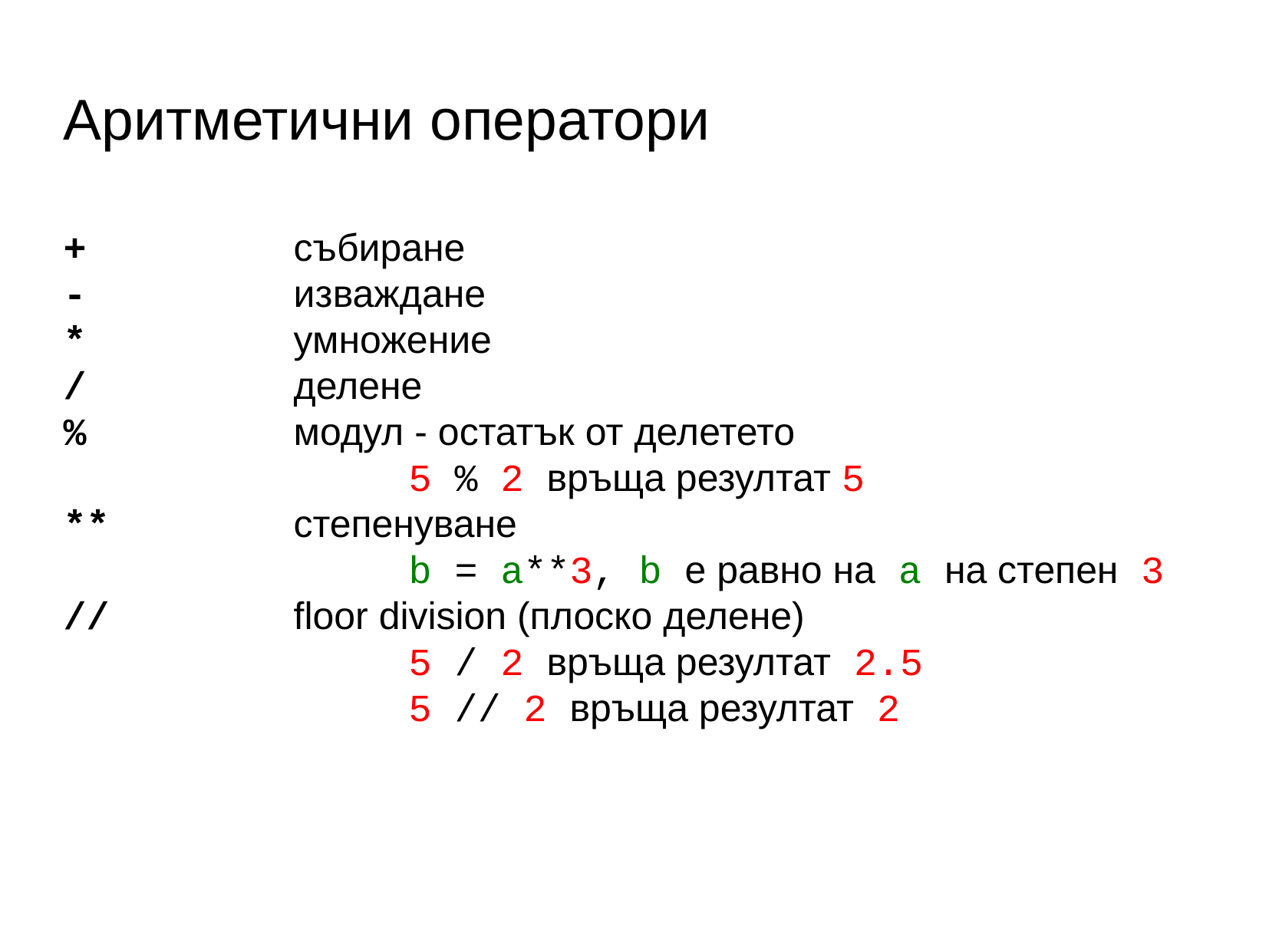

Аритметични оператори
+		събиране
-		изваждане
*		умножение
/		делене
%		модул - остатък от делетето
			5 % 2 връща резултат 5
**		степенуване
			b = a**3, b е равно на a на степен 3
//		floor division (плоско делене)
			5 / 2 връща резултат 2.5
			5 // 2 връща резултат 2